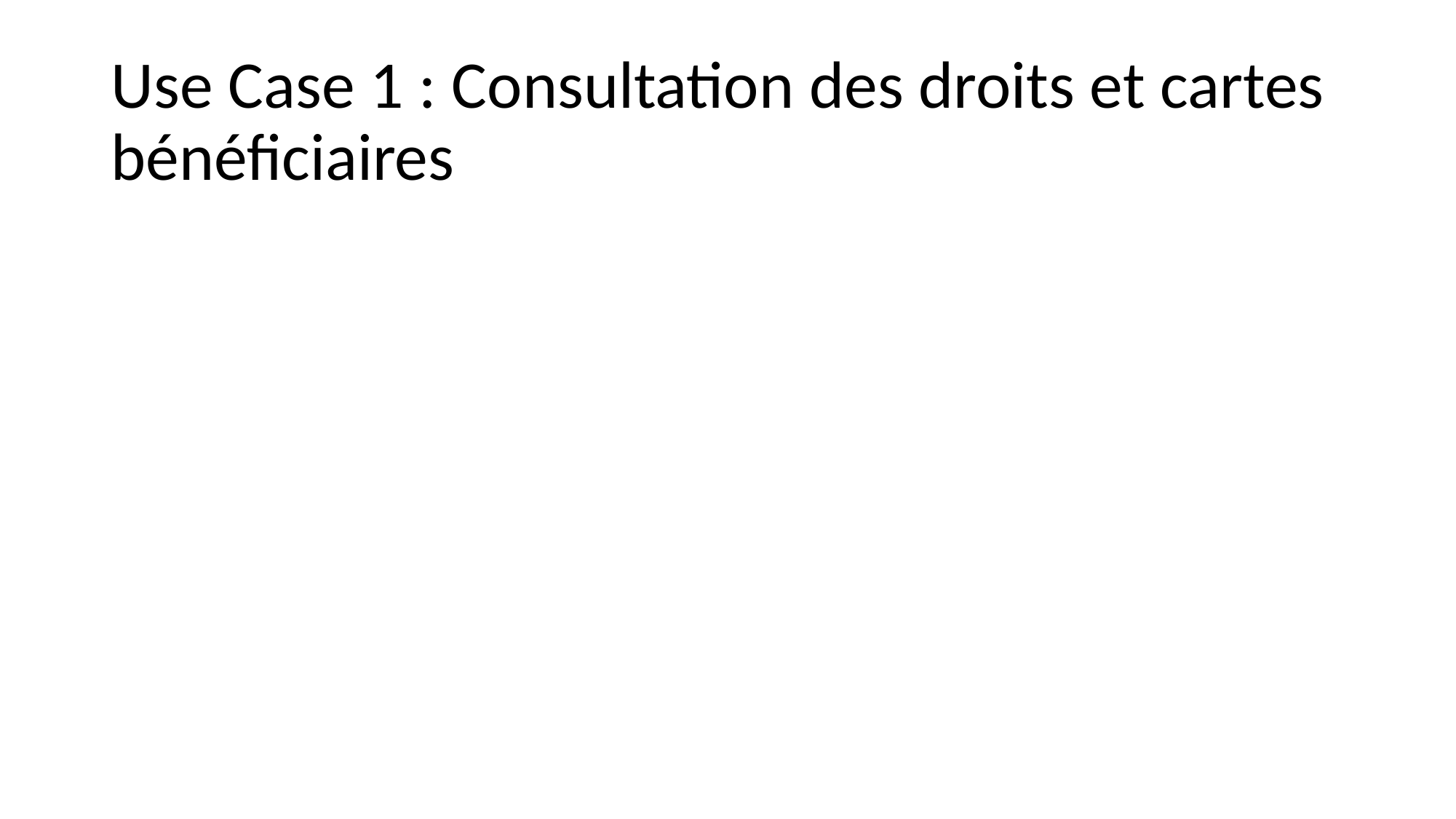

# Use Case 1 : Consultation des droits et cartes bénéficiaires